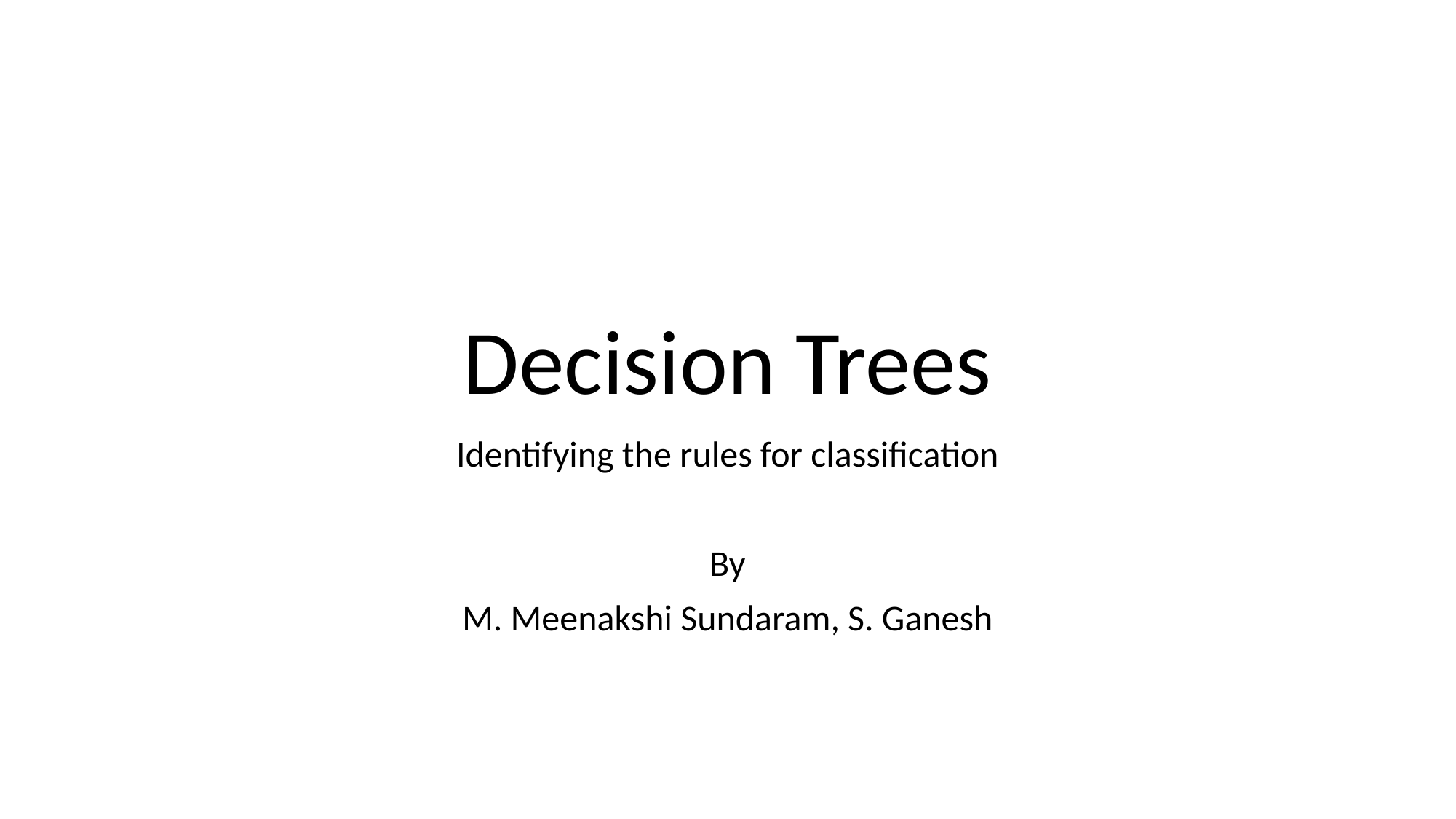

# Decision Trees
Identifying the rules for classification

By
M. Meenakshi Sundaram, S. Ganesh